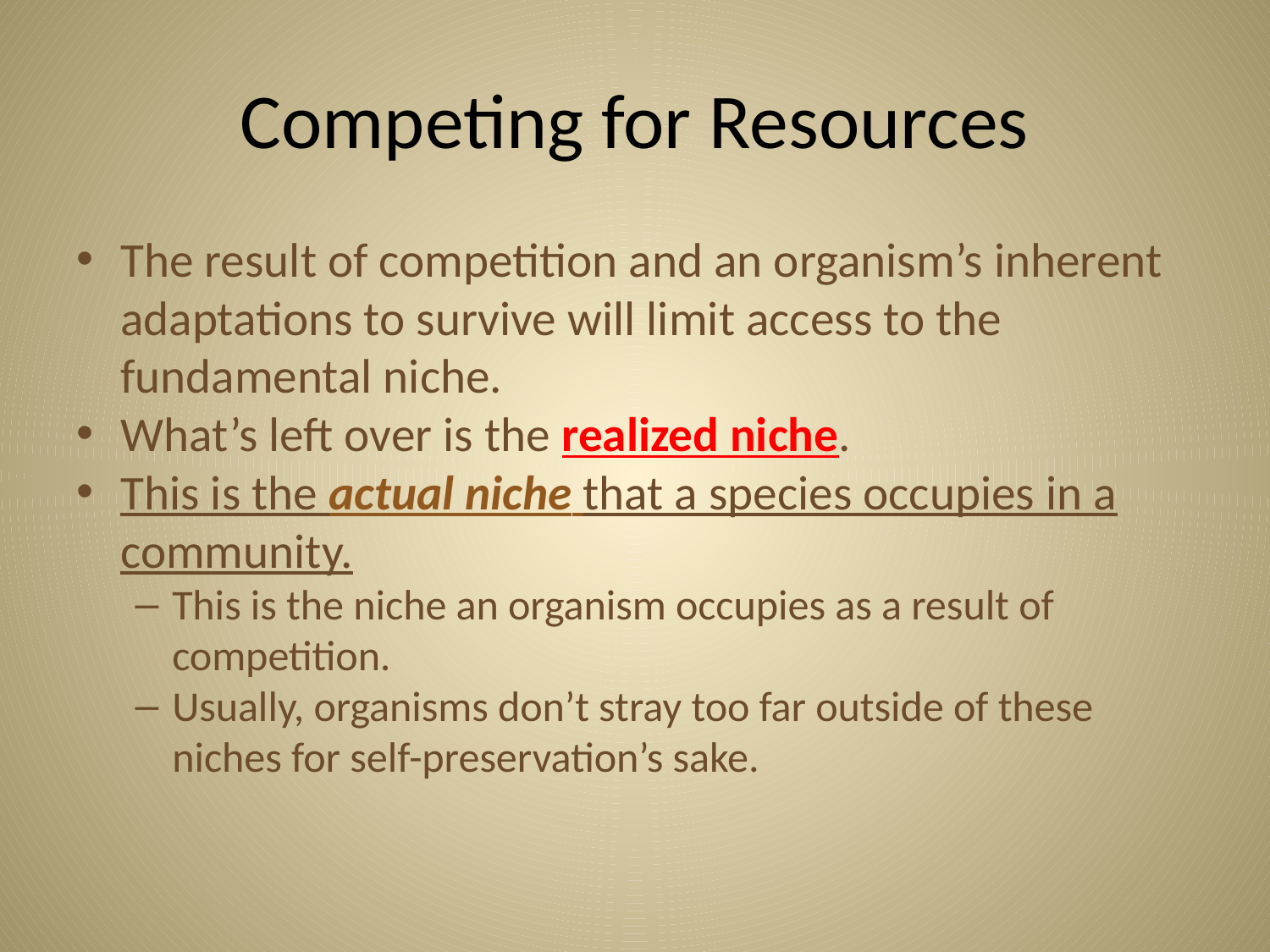

# Competing for Resources
The result of competition and an organism’s inherent adaptations to survive will limit access to the fundamental niche.
What’s left over is the realized niche.
This is the actual niche that a species occupies in a community.
This is the niche an organism occupies as a result of competition.
Usually, organisms don’t stray too far outside of these niches for self-preservation’s sake.